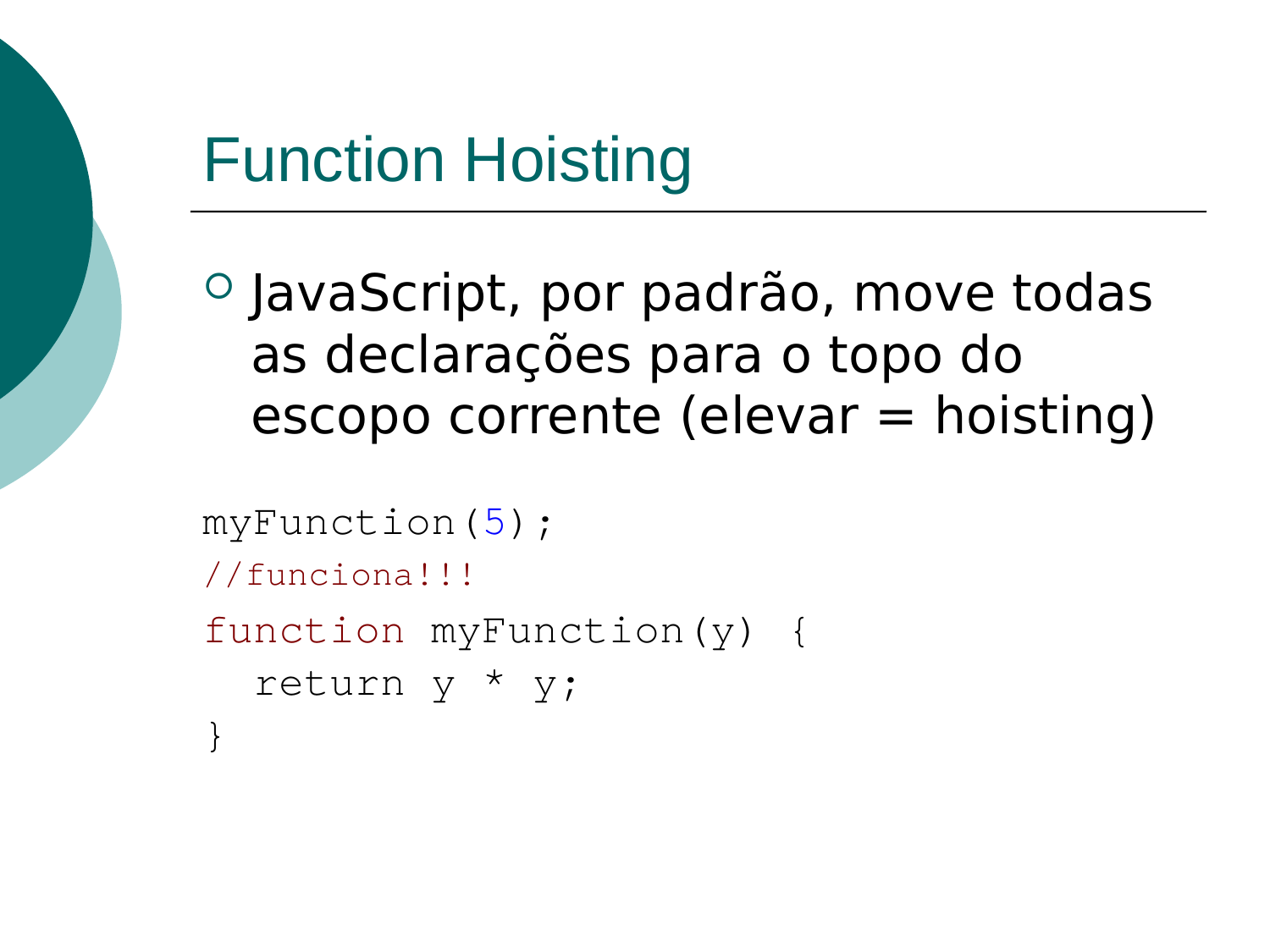

# Function Hoisting
JavaScript, por padrão, move todas as declarações para o topo do escopo corrente (elevar = hoisting)

myFunction(5);
//funciona!!!
function myFunction(y) {
  return y * y;
}